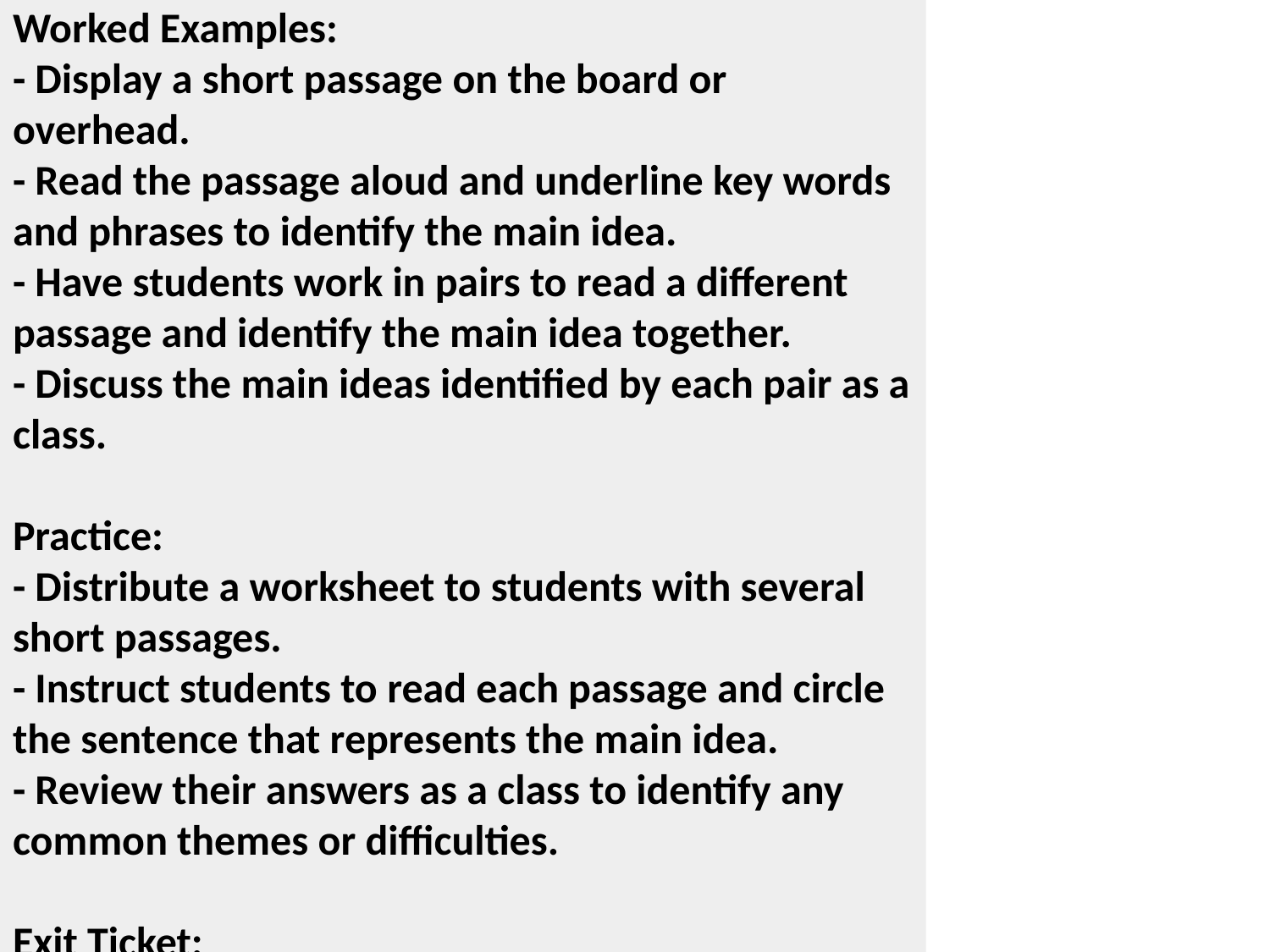

Title: Identifying the Main Idea of a Passage

Learning Objectives:
- Students will understand the definition of main idea.
- Students will learn how to identify the main idea in a passage.
- Students will be able to use context clues and vocabulary words to infer the main idea.

Starter Activity:
- Ask students to share their understanding of the term "main idea."
- Ask students to share any strategies they use to identify the main idea in a passage.

Worked Examples:
- Display a short passage on the board or overhead.
- Read the passage aloud and underline key words and phrases to identify the main idea.
- Have students work in pairs to read a different passage and identify the main idea together.
- Discuss the main ideas identified by each pair as a class.

Practice:
- Distribute a worksheet to students with several short passages.
- Instruct students to read each passage and circle the sentence that represents the main idea.
- Review their answers as a class to identify any common themes or difficulties.

Exit Ticket:
- Students will write the main idea of a brief passage on a sticky note and stick it to the board as they exit the classroom.

Materials needed:
- Powerpoint presentation with the title and learning objectives included.
- Short passages for worked examples and practice worksheet.
- Sticky notes for exit ticket activity.